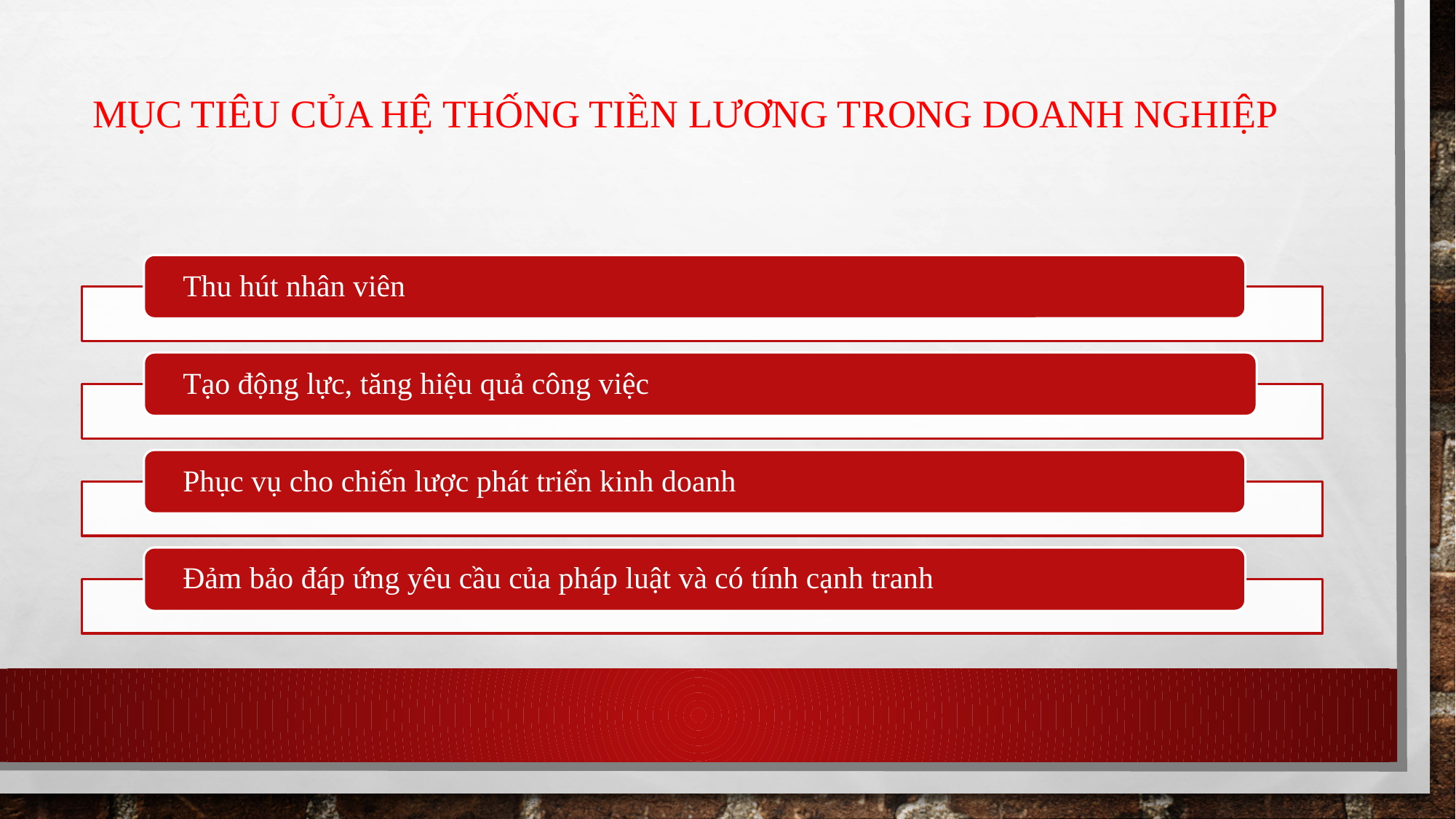

# MỤC TIÊU CỦA HỆ THỐNG TIỀN LƯƠNG TRONG DOANH NGHIỆP
Thu hút nhân viên
Tạo động lực, tăng hiệu quả công việc
Phục vụ cho chiến lược phát triển kinh doanh
Đảm bảo đáp ứng yêu cầu của pháp luật và có tính cạnh tranh